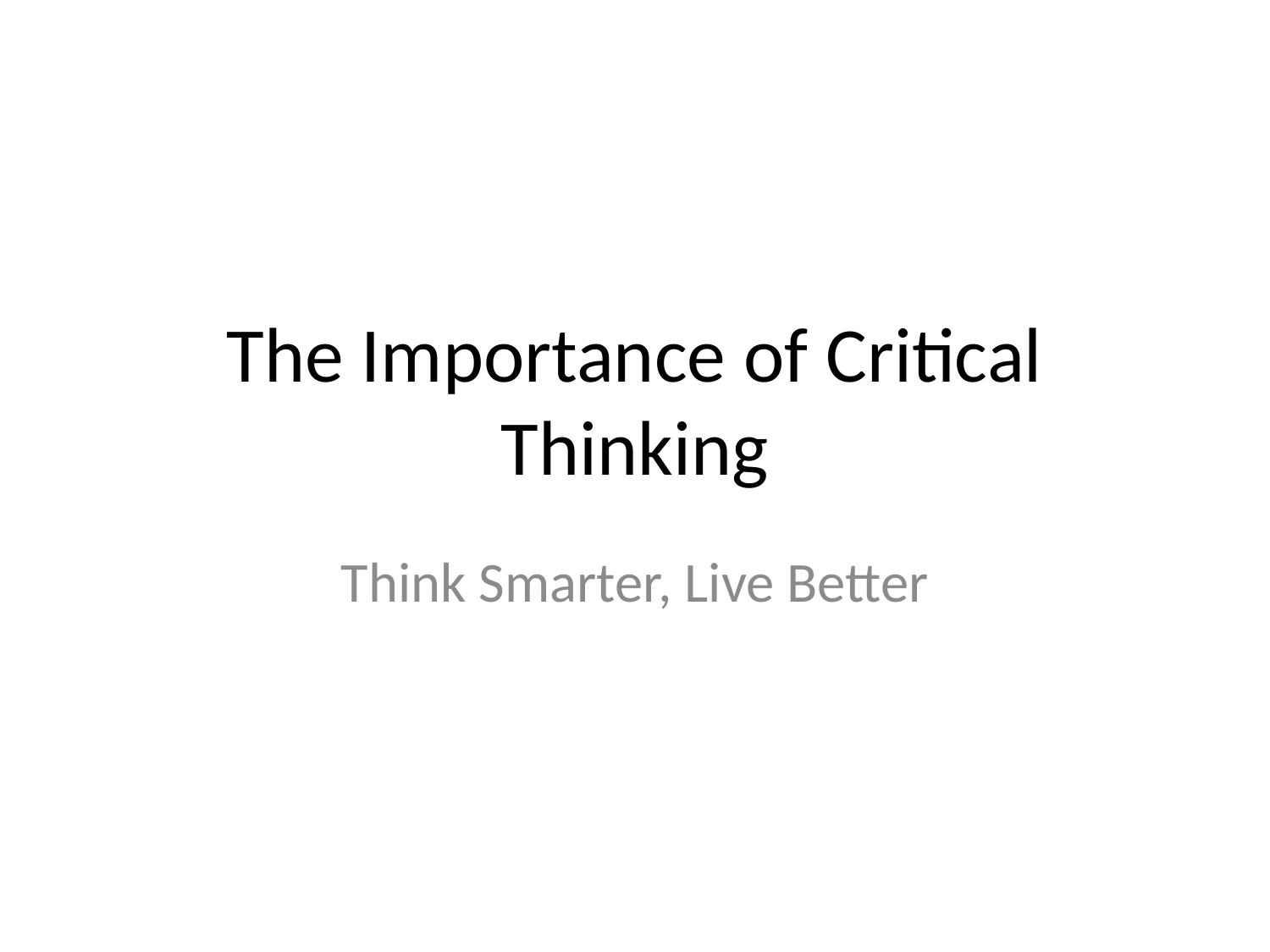

# The Importance of Critical Thinking
Think Smarter, Live Better